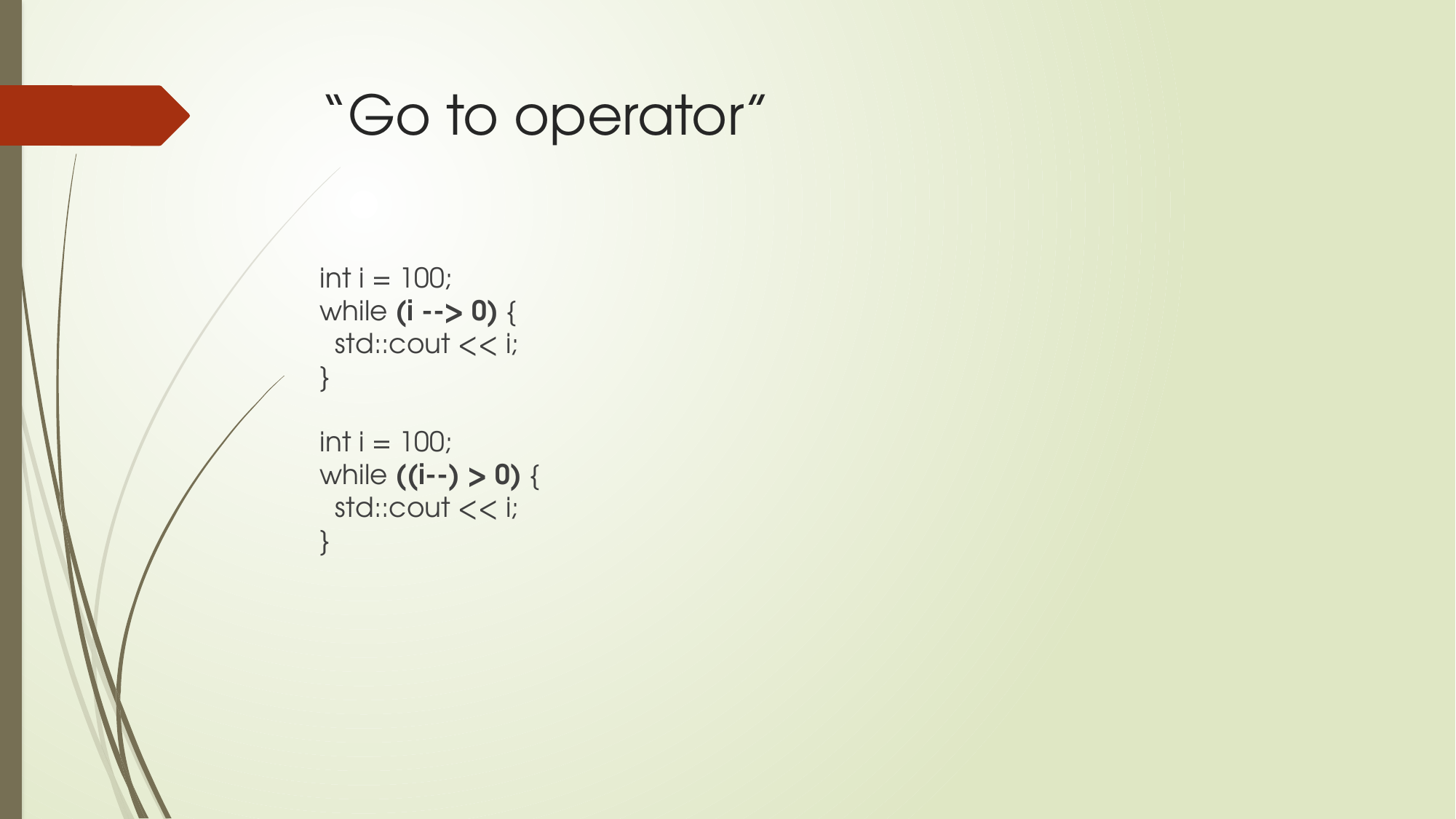

# “Go to operator”
int i = 100;
while (i --> 0) {
  std::cout << i;
}
int i = 100;
while ((i--) > 0) {
  std::cout << i;
}